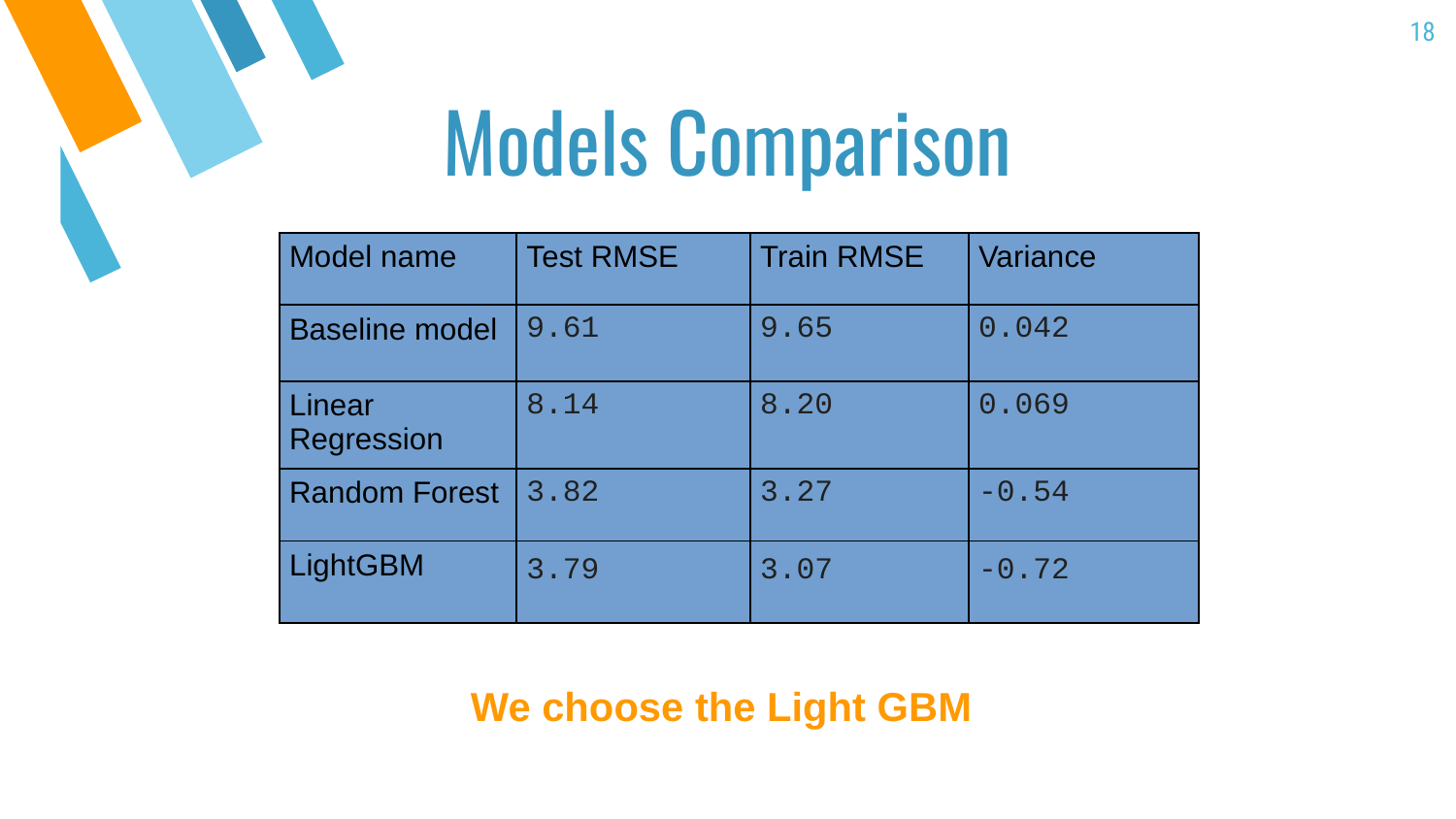

18
Models Comparison
| Model name | Test RMSE | Train RMSE | Variance |
| --- | --- | --- | --- |
| Baseline model | 9.61 | 9.65 | 0.042 |
| Linear Regression | 8.14 | 8.20 | 0.069 |
| Random Forest | 3.82 | 3.27 | -0.54 |
| LightGBM | 3.79 | 3.07 | -0.72 |

We choose the Light GBM